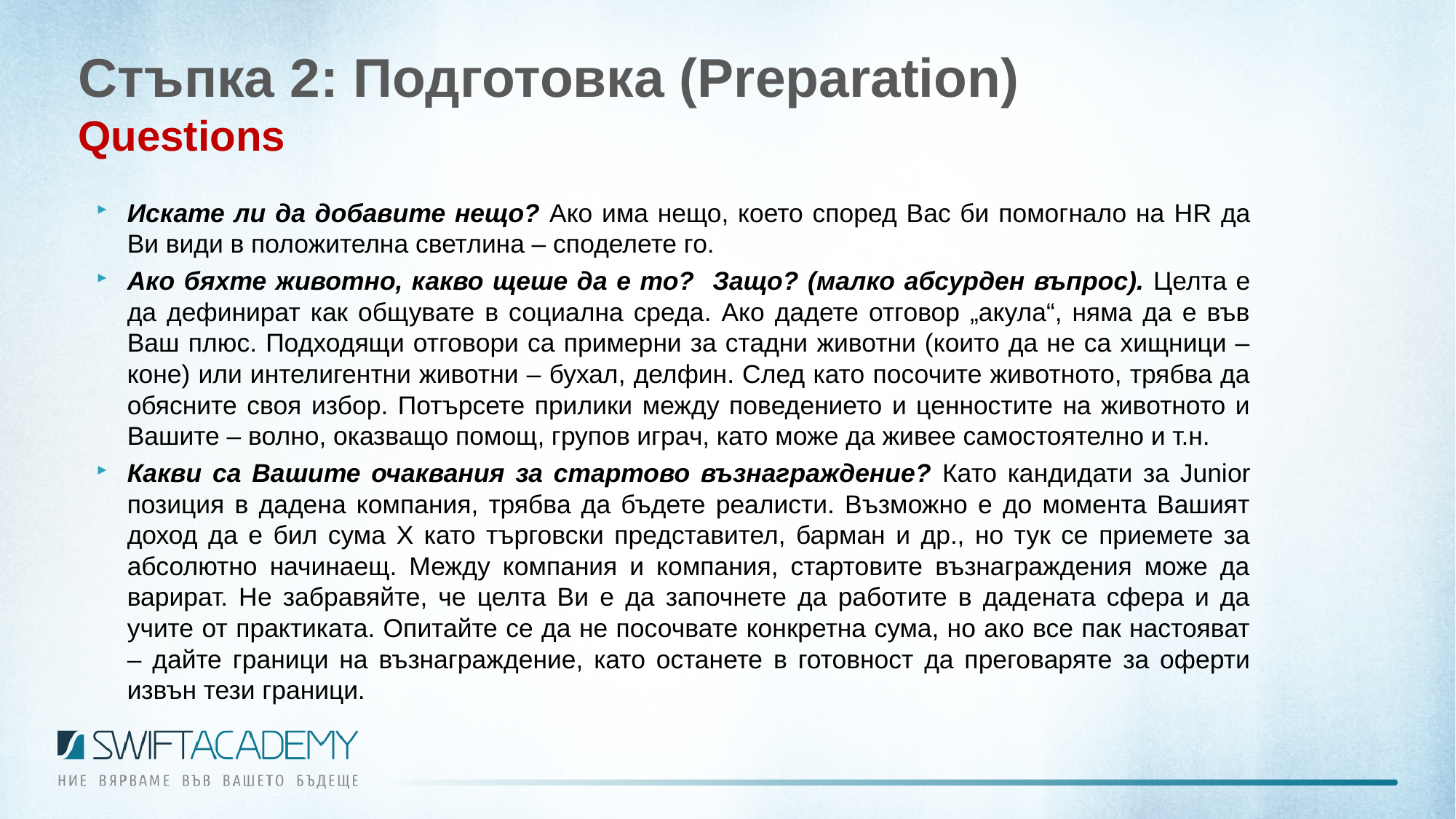

# Стъпка 2: Подготовка (Preparation) Questions
Искате ли да добавите нещо? Ако има нещо, което според Вас би помогнало на HR да Ви види в положителна светлина – споделете го.
Ако бяхте животно, какво щеше да е то?  Защо? (малко абсурден въпрос). Целта е да дефинират как общувате в социална среда. Ако дадете отговор „акула“, няма да е във Ваш плюс. Подходящи отговори са примерни за стадни животни (които да не са хищници – коне) или интелигентни животни – бухал, делфин. След като посочите животното, трябва да обясните своя избор. Потърсете прилики между поведението и ценностите на животното и Вашите – волно, оказващо помощ, групов играч, като може да живее самостоятелно и т.н.
Какви са Вашите очаквания за стартово възнаграждение? Като кандидати за Junior позиция в дадена компания, трябва да бъдете реалисти. Възможно е до момента Вашият доход да е бил сума Х като търговски представител, барман и др., но тук се приемете за абсолютно начинаещ. Между компания и компания, стартовите възнаграждения може да варират. Не забравяйте, че целта Ви е да започнете да работите в дадената сфера и да учите от практиката. Опитайте се да не посочвате конкретна сума, но ако все пак настояват – дайте граници на възнаграждение, като останете в готовност да преговаряте за оферти извън тези граници.